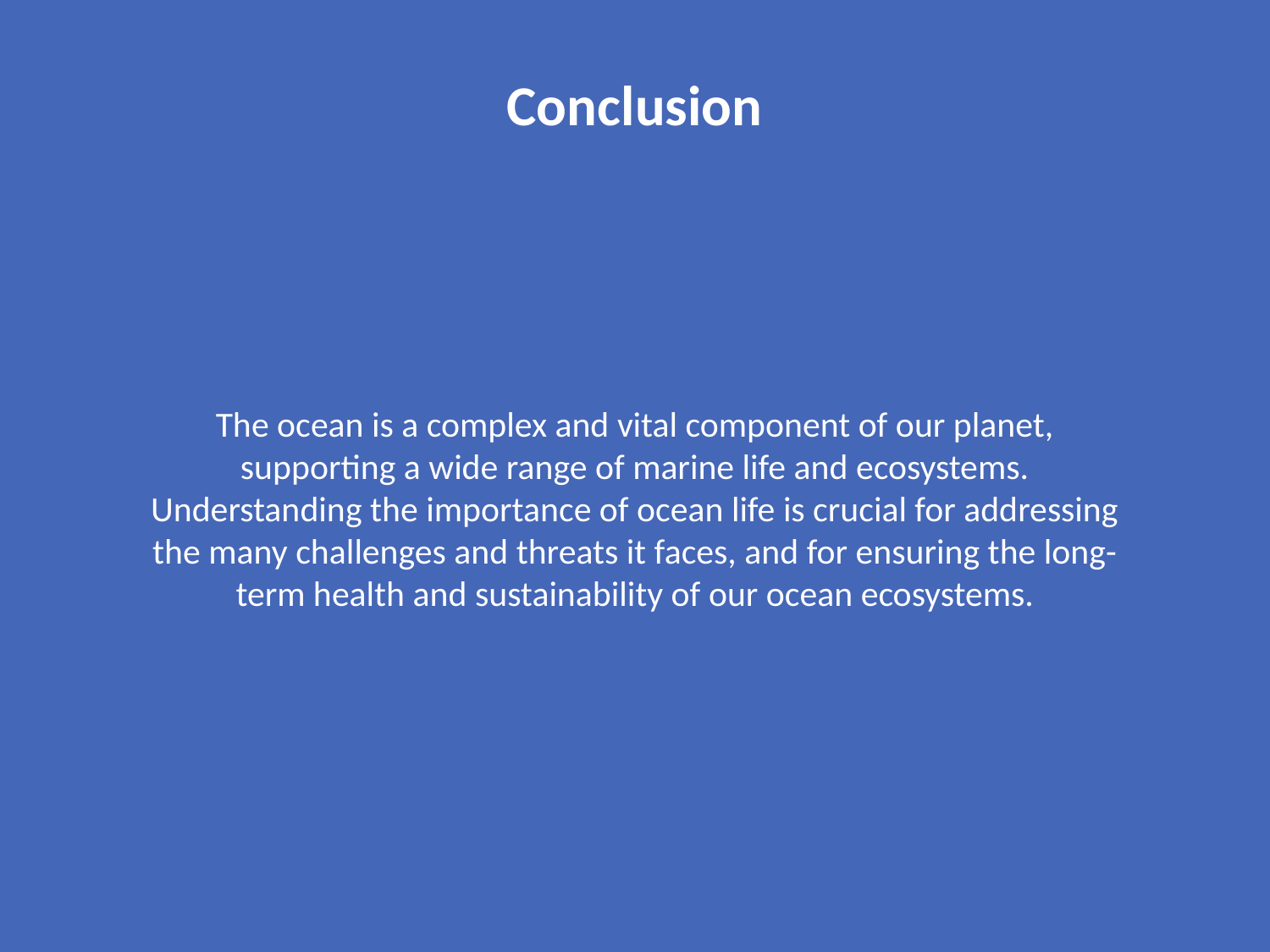

Conclusion
The ocean is a complex and vital component of our planet, supporting a wide range of marine life and ecosystems. Understanding the importance of ocean life is crucial for addressing the many challenges and threats it faces, and for ensuring the long-term health and sustainability of our ocean ecosystems.